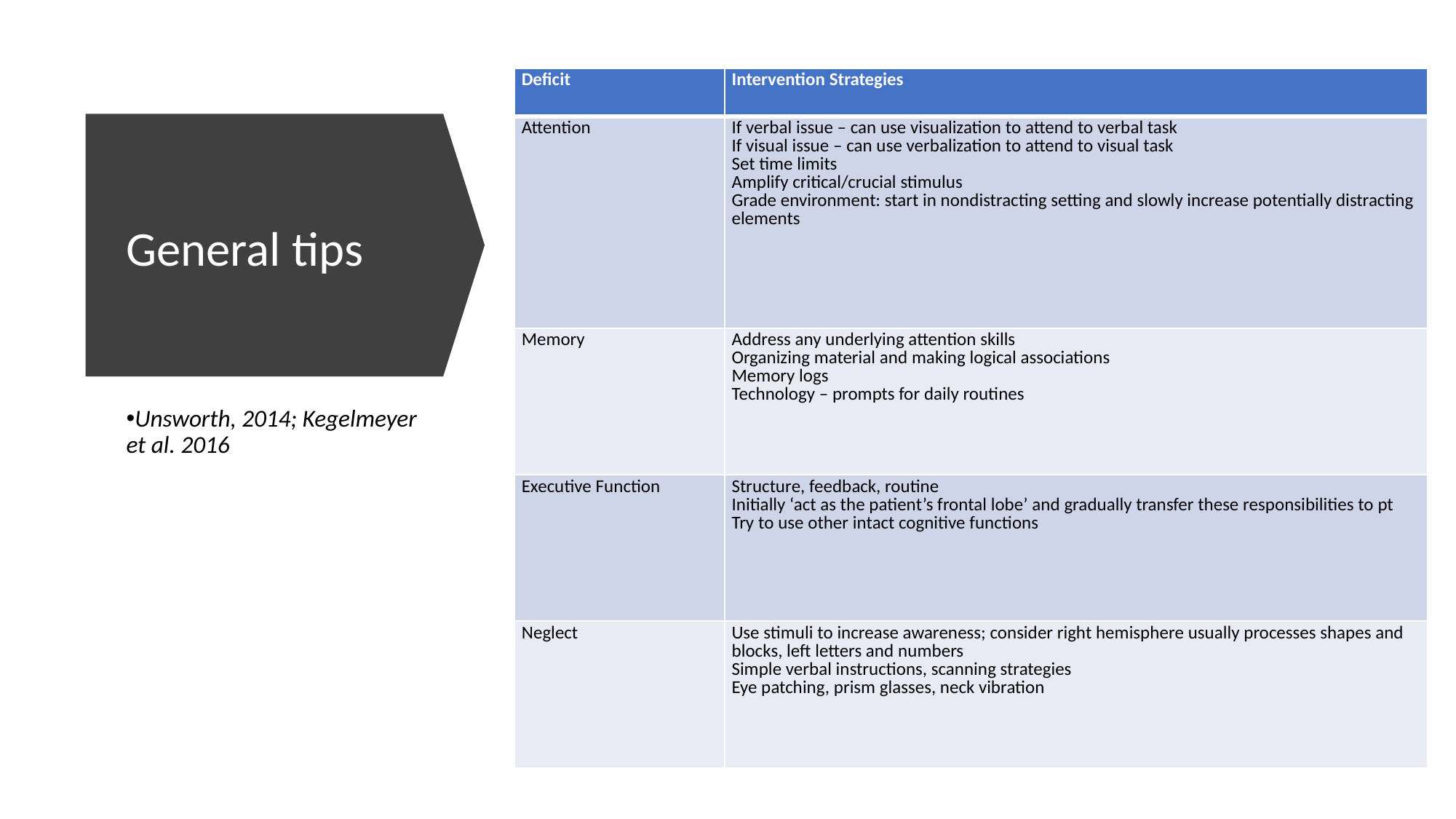

| Deficit | Intervention Strategies |
| --- | --- |
| Attention | If verbal issue – can use visualization to attend to verbal task If visual issue – can use verbalization to attend to visual task Set time limits Amplify critical/crucial stimulus Grade environment: start in nondistracting setting and slowly increase potentially distracting elements |
| Memory | Address any underlying attention skills Organizing material and making logical associations Memory logs Technology – prompts for daily routines |
| Executive Function | Structure, feedback, routine Initially ‘act as the patient’s frontal lobe’ and gradually transfer these responsibilities to pt Try to use other intact cognitive functions |
| Neglect | Use stimuli to increase awareness; consider right hemisphere usually processes shapes and blocks, left letters and numbers Simple verbal instructions, scanning strategies Eye patching, prism glasses, neck vibration |
# General tips
Unsworth, 2014; Kegelmeyer et al. 2016